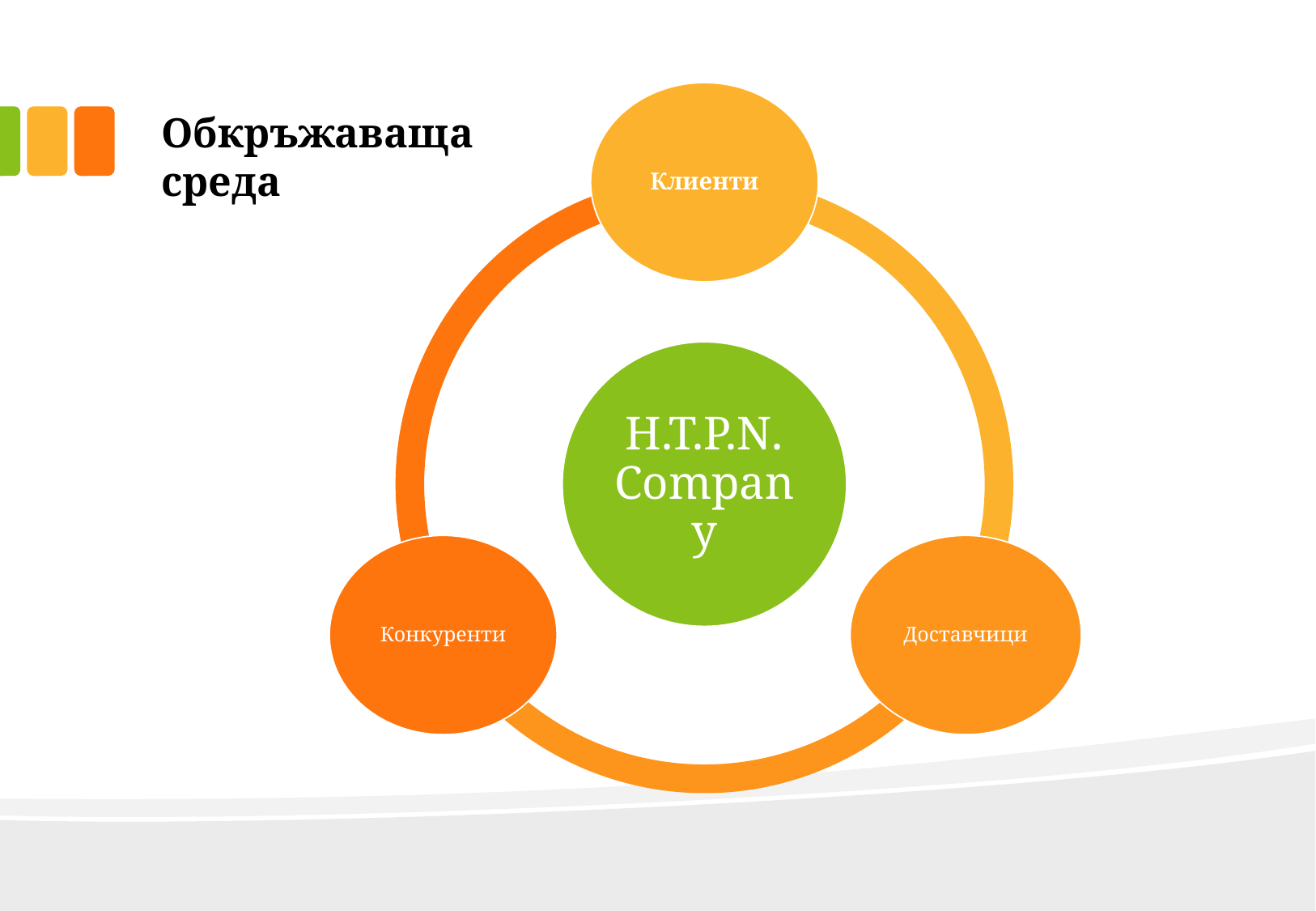

H.T.P.N. Company
Клиенти
Доставчици
Конкуренти
Обкръжаваща
среда